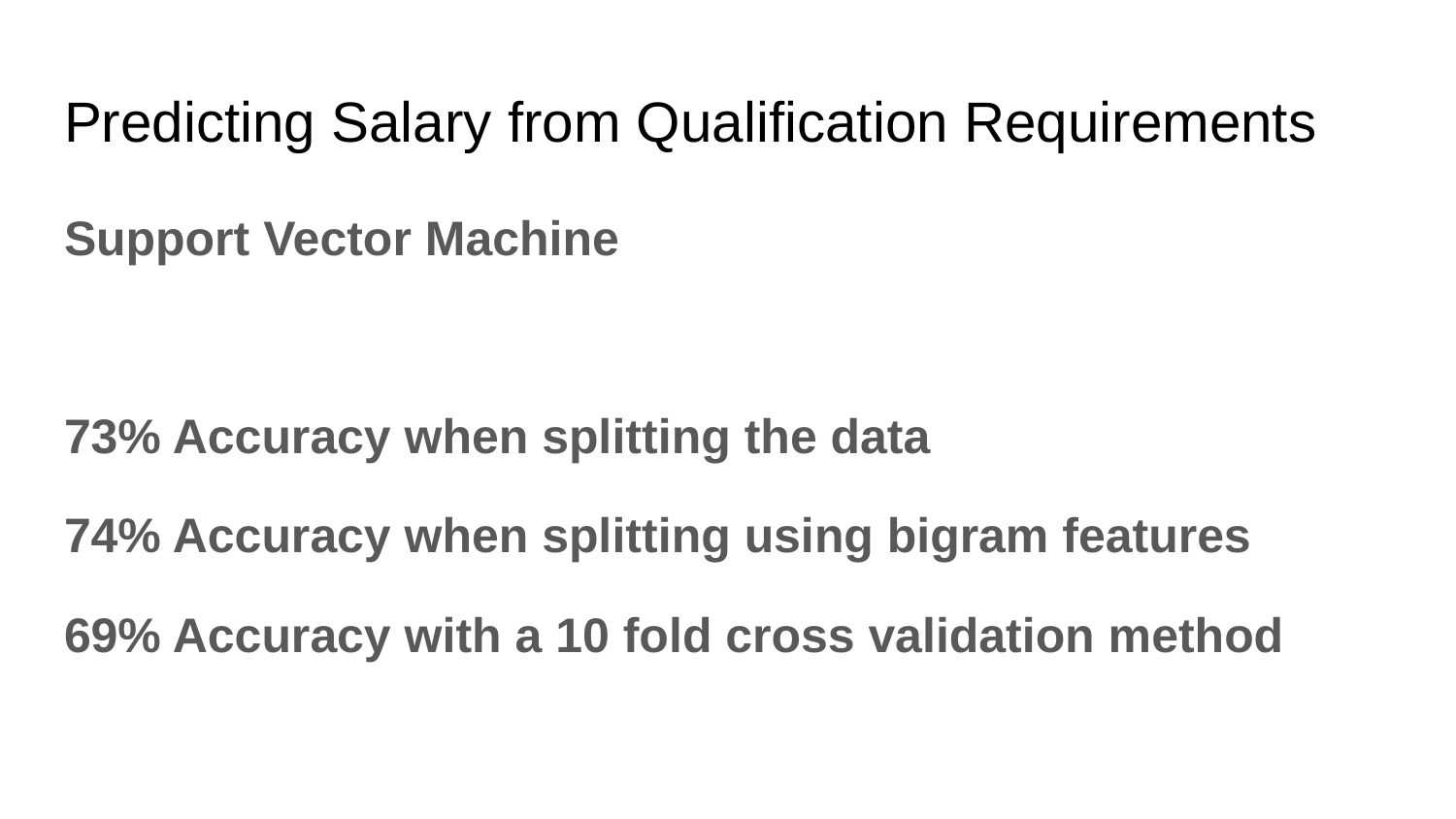

# Predicting Salary from Qualification Requirements
Support Vector Machine

73% Accuracy when splitting the data
74% Accuracy when splitting using bigram features
69% Accuracy with a 10 fold cross validation method